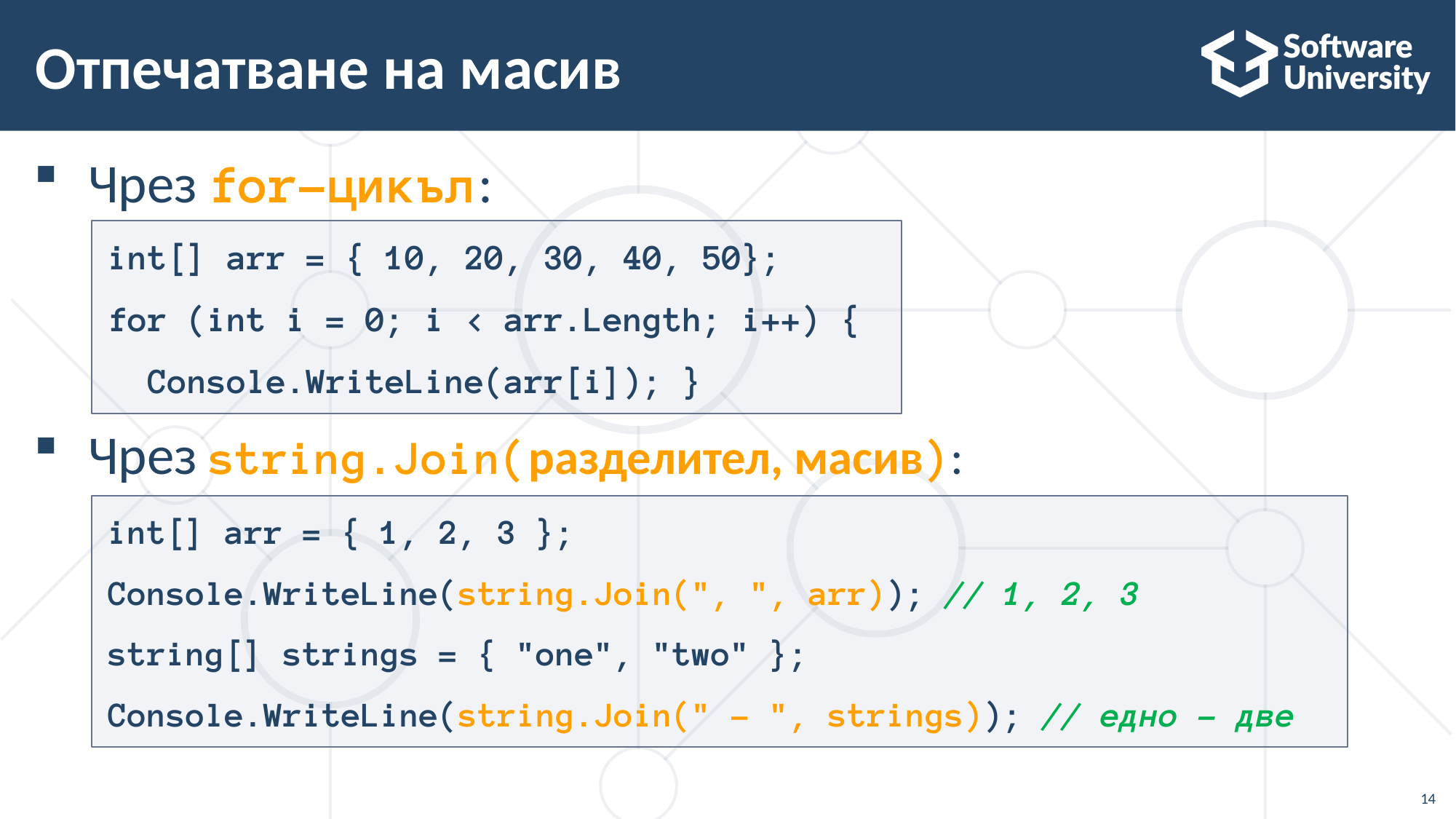

# Отпечатване на масив
Чрез for-цикъл:

Чрез string.Join(разделител, масив):
int[] arr = { 10, 20, 30, 40, 50};
for (int i = 0; i < arr.Length; i++) {
  Console.WriteLine(arr[i]); }
int[] arr = { 1, 2, 3 };
Console.WriteLine(string.Join(", ", arr)); // 1, 2, 3
string[] strings = { "one", "two" };
Console.WriteLine(string.Join(" - ", strings)); // едно - две
14